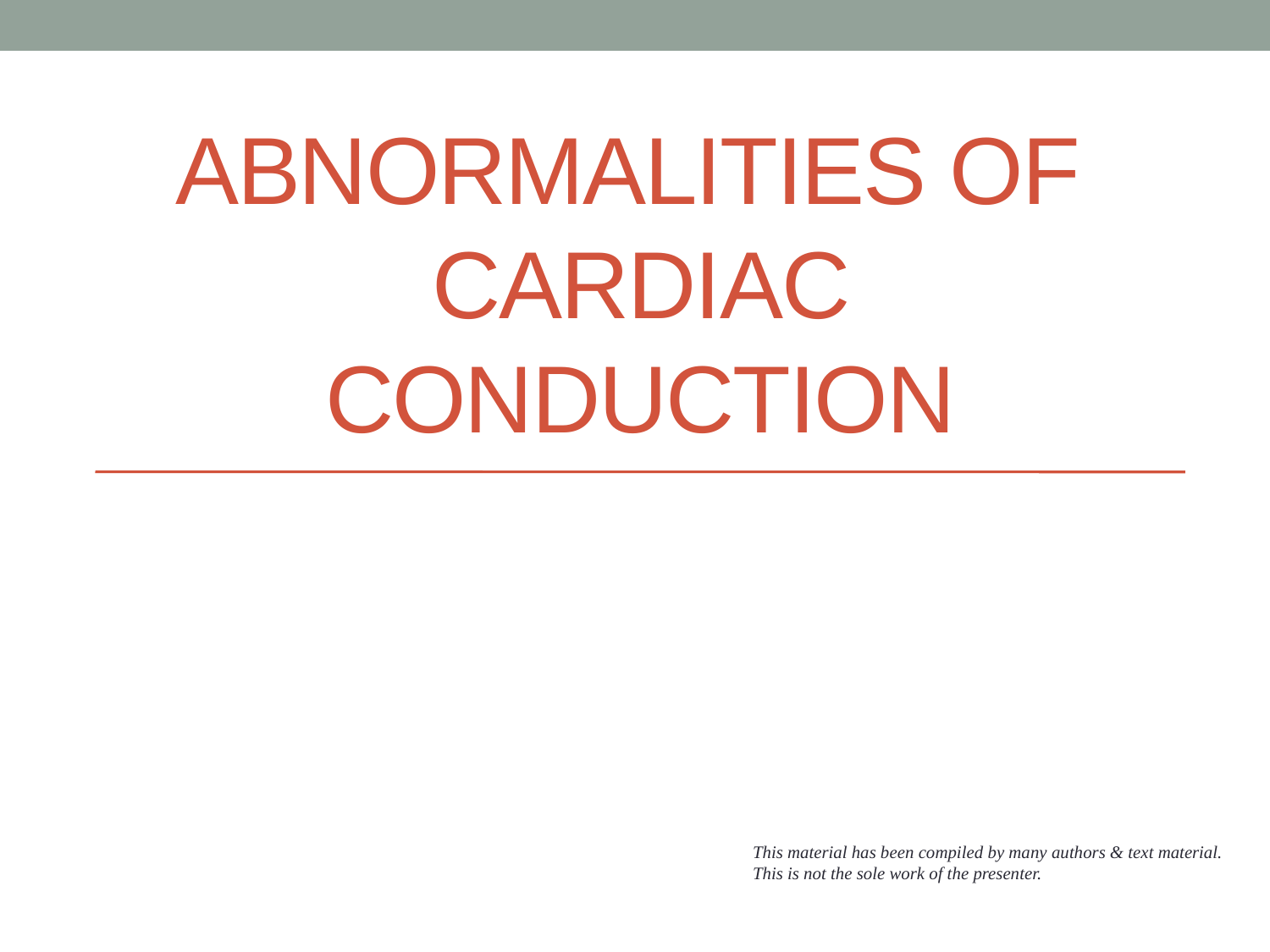

# Abnormalities of Cardiac Conduction

This material has been compiled by many authors & text material.
This is not the sole work of the presenter.